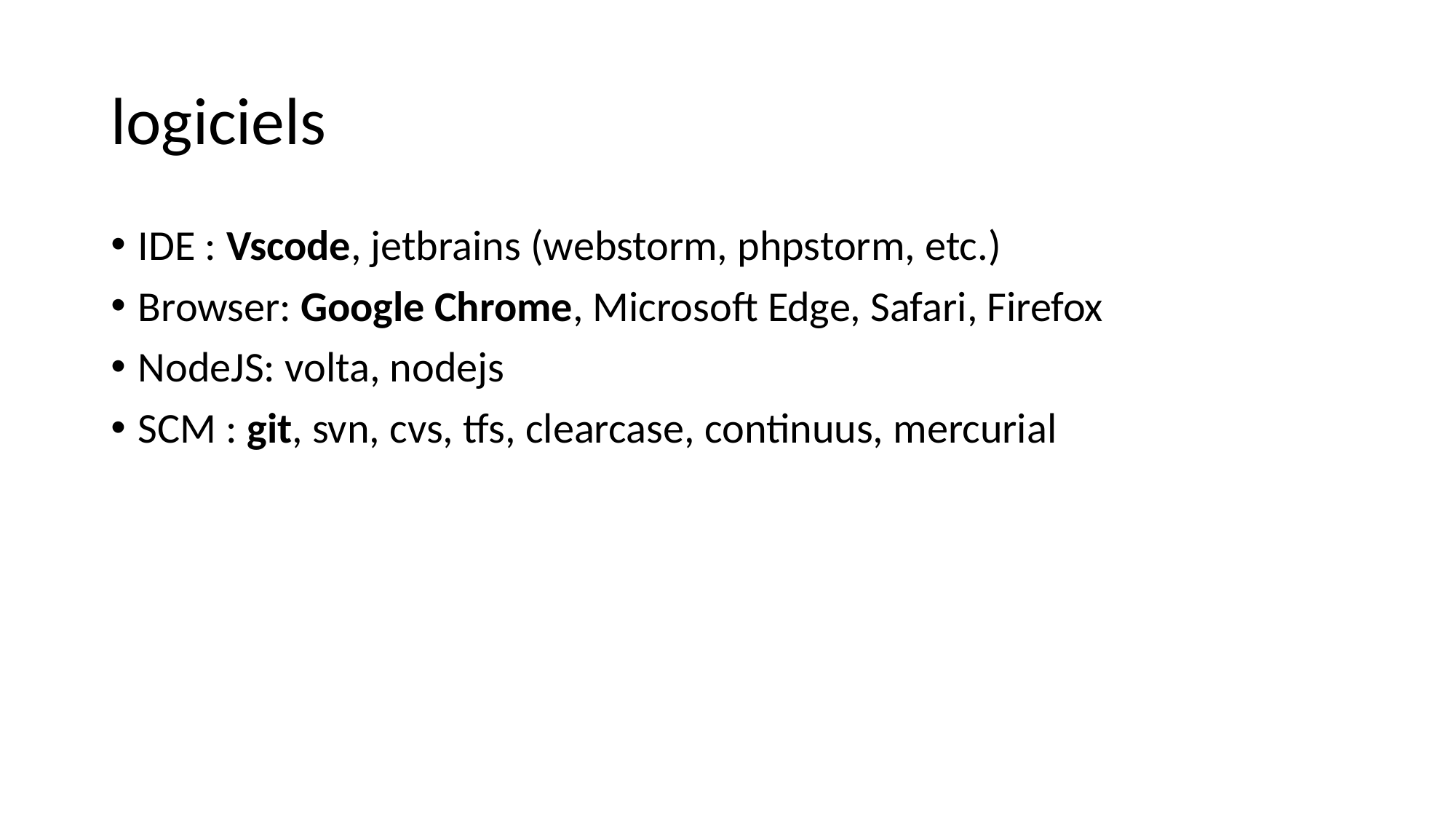

# logiciels
IDE : Vscode, jetbrains (webstorm, phpstorm, etc.)
Browser: Google Chrome, Microsoft Edge, Safari, Firefox
NodeJS: volta, nodejs
SCM : git, svn, cvs, tfs, clearcase, continuus, mercurial